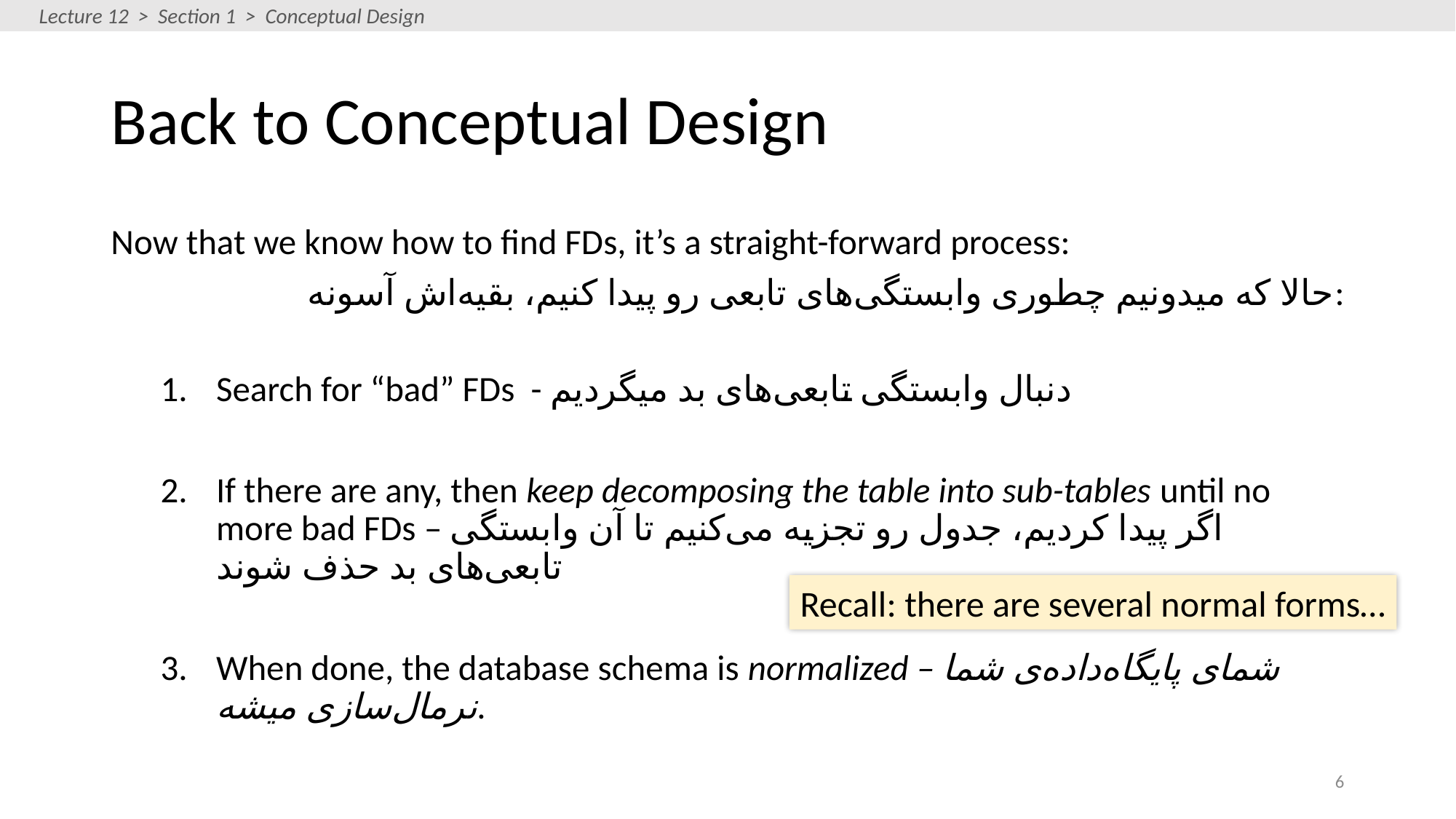

Lecture 12  >  Section 1  >  Conceptual Design
# Back to Conceptual Design
Now that we know how to find FDs, it’s a straight-forward process:
حالا که میدونیم چطوری وابستگی‌های تابعی رو پیدا کنیم، بقیه‌اش آسونه:

Search for “bad” FDs  - دنبال وابستگی تابعی‌های بد میگردیم

If there are any, then keep decomposing the table into sub-tables until no more bad FDs – اگر پیدا کردیم، جدول رو تجزیه می‌کنیم تا آن وابستگی تابعی‌های بد حذف شوند

When done, the database schema is normalized – شمای پایگاه‌داده‌ی شما نرمال‌سازی میشه.
Recall: there are several normal forms…
6